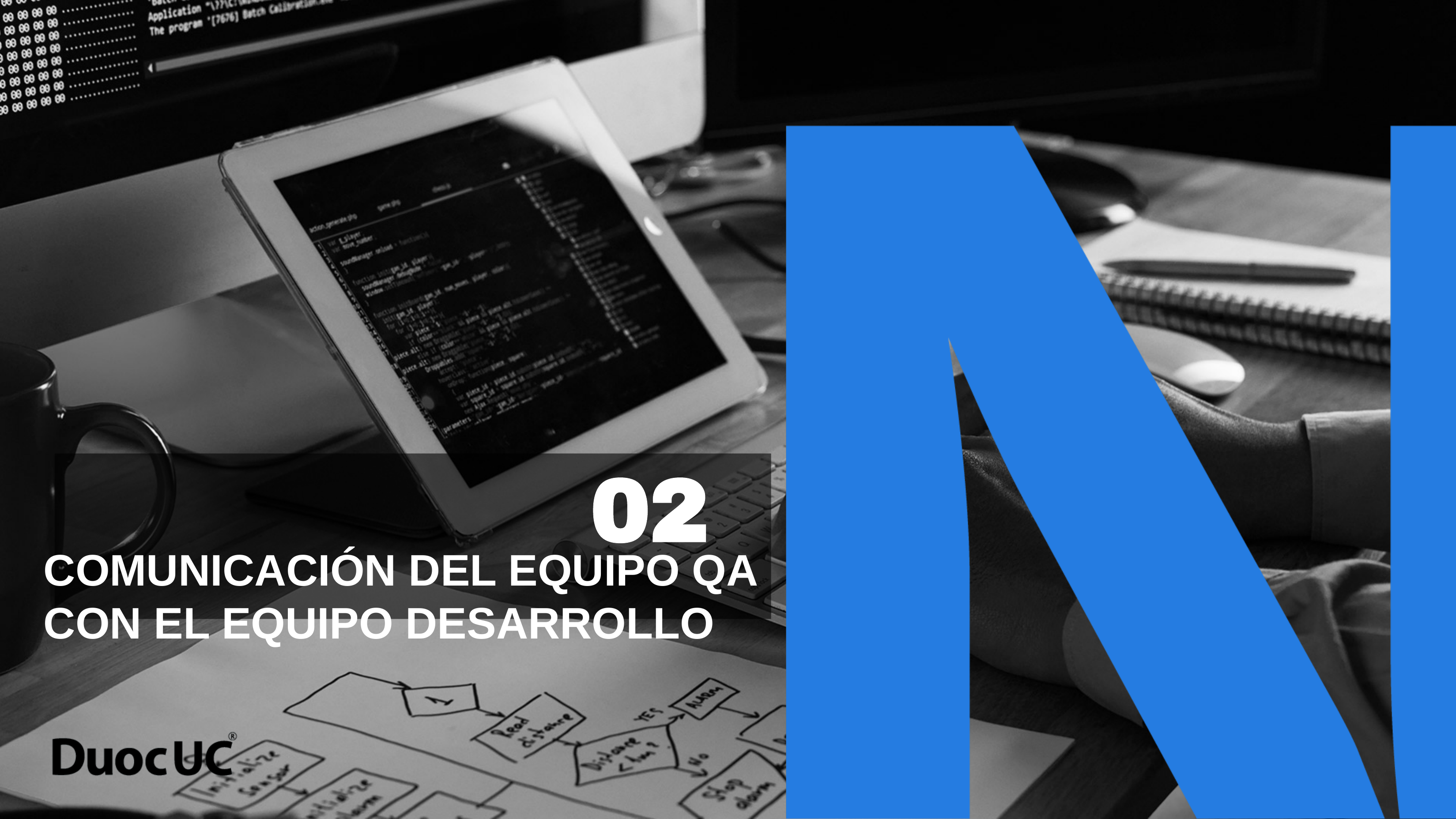

02
COMUNICACIÓN DEL EQUIPO QA CON EL EQUIPO DESARROLLO